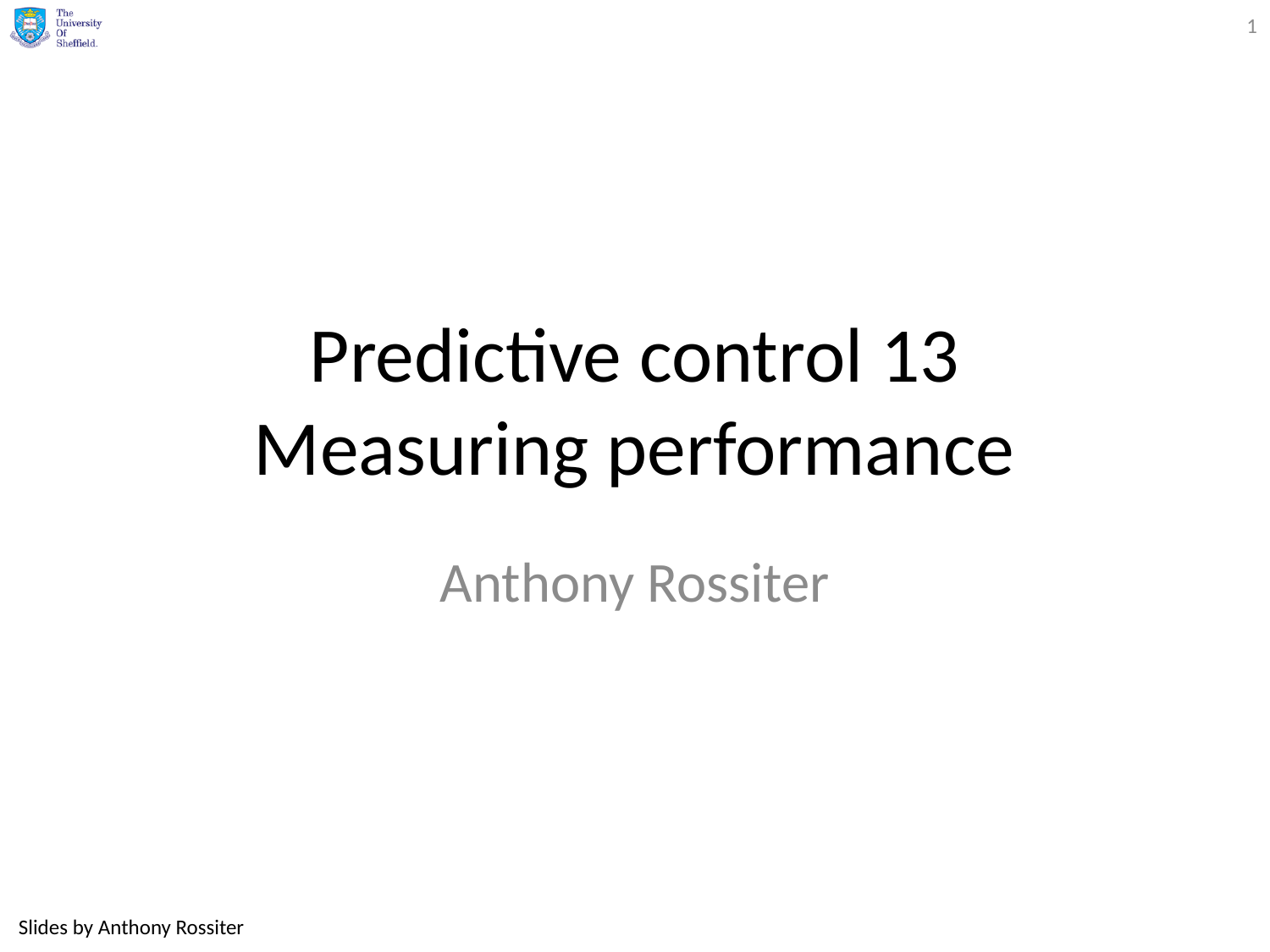

1
# Predictive control 13 Measuring performance
Anthony Rossiter
Slides by Anthony Rossiter